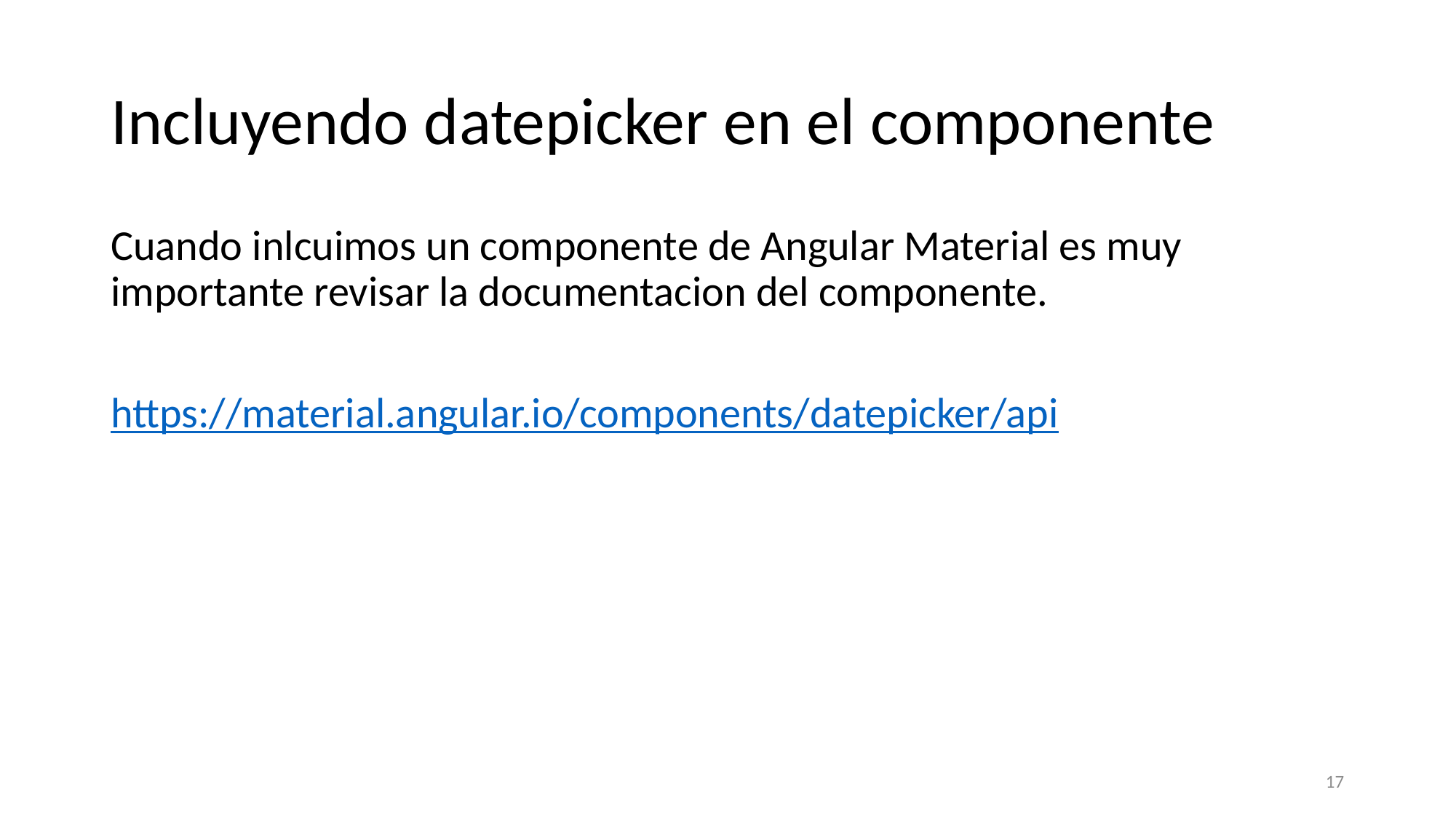

# Incluyendo datepicker en el componente
Cuando inlcuimos un componente de Angular Material es muy importante revisar la documentacion del componente.

https://material.angular.io/components/datepicker/api

17